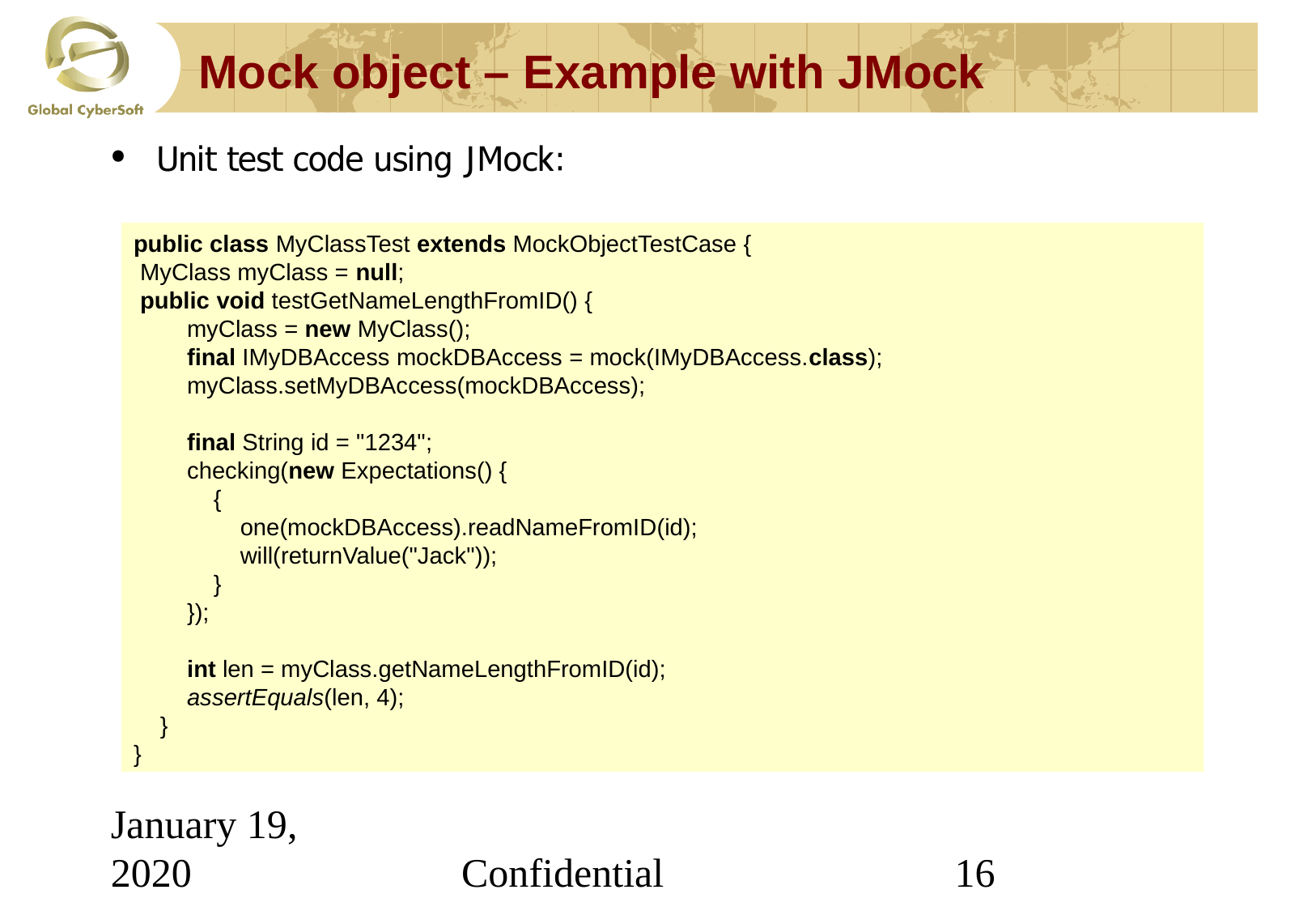

# Mock object – Example with JMock
Unit test code using JMock:
public class MyClassTest extends MockObjectTestCase {
 MyClass myClass = null;
 public void testGetNameLengthFromID() {
        myClass = new MyClass();
        final IMyDBAccess mockDBAccess = mock(IMyDBAccess.class);
        myClass.setMyDBAccess(mockDBAccess);

        final String id = "1234";
        checking(new Expectations() {
            {
                one(mockDBAccess).readNameFromID(id);
                will(returnValue("Jack"));
            }
        });

        int len = myClass.getNameLengthFromID(id);
        assertEquals(len, 4);
    }
}
January 19, 2020
Confidential
16